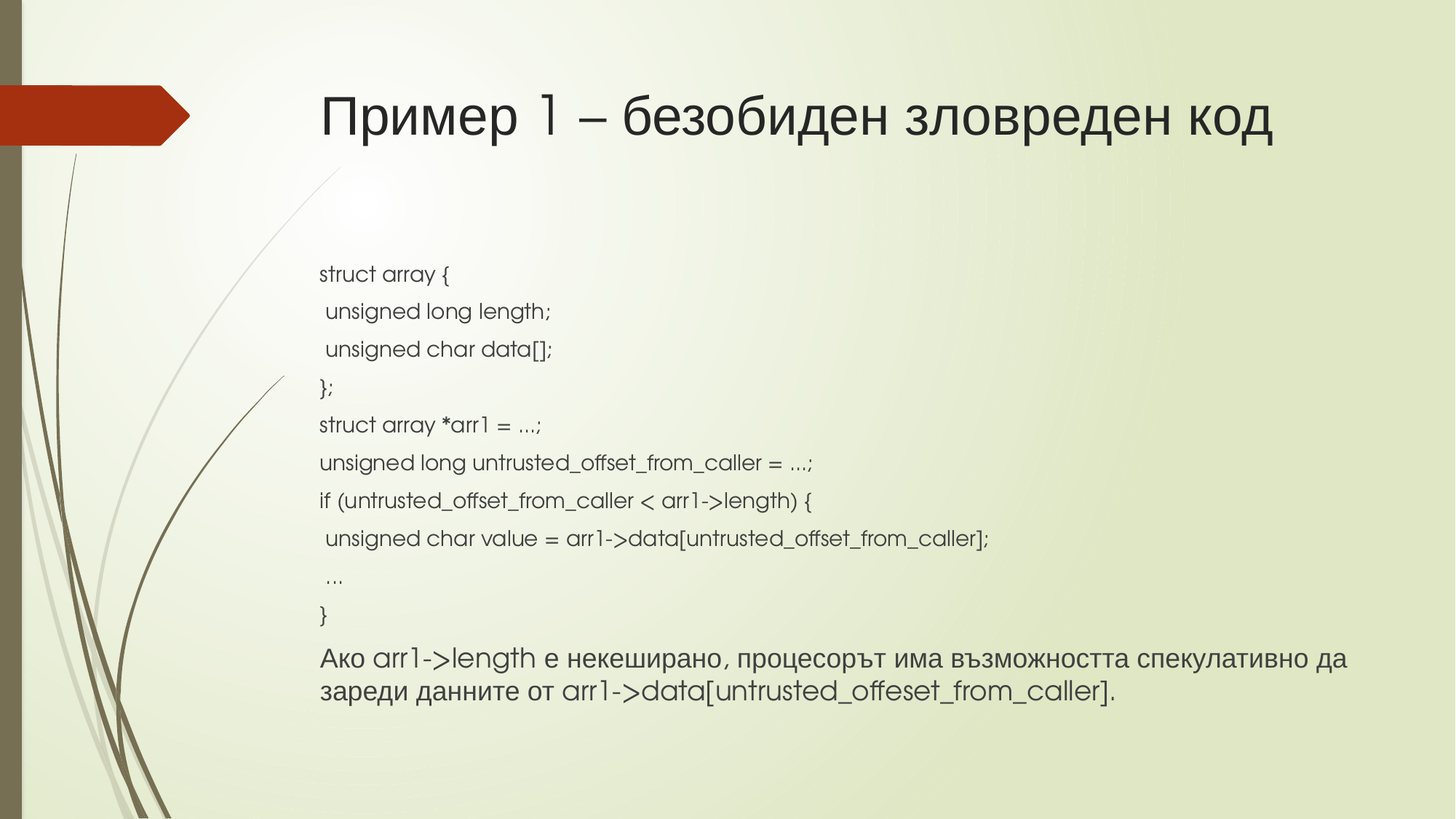

# Пример 1 – безобиден зловреден код
struct array {
 unsigned long length;
 unsigned char data[];
};
struct array *arr1 = ...;
unsigned long untrusted_offset_from_caller = ...;
if (untrusted_offset_from_caller < arr1->length) {
 unsigned char value = arr1->data[untrusted_offset_from_caller];
 ...
}

Ако arr1->length е некеширано, процесорът има възможността спекулативно да зареди данните от arr1->data[untrusted_offeset_from_caller].